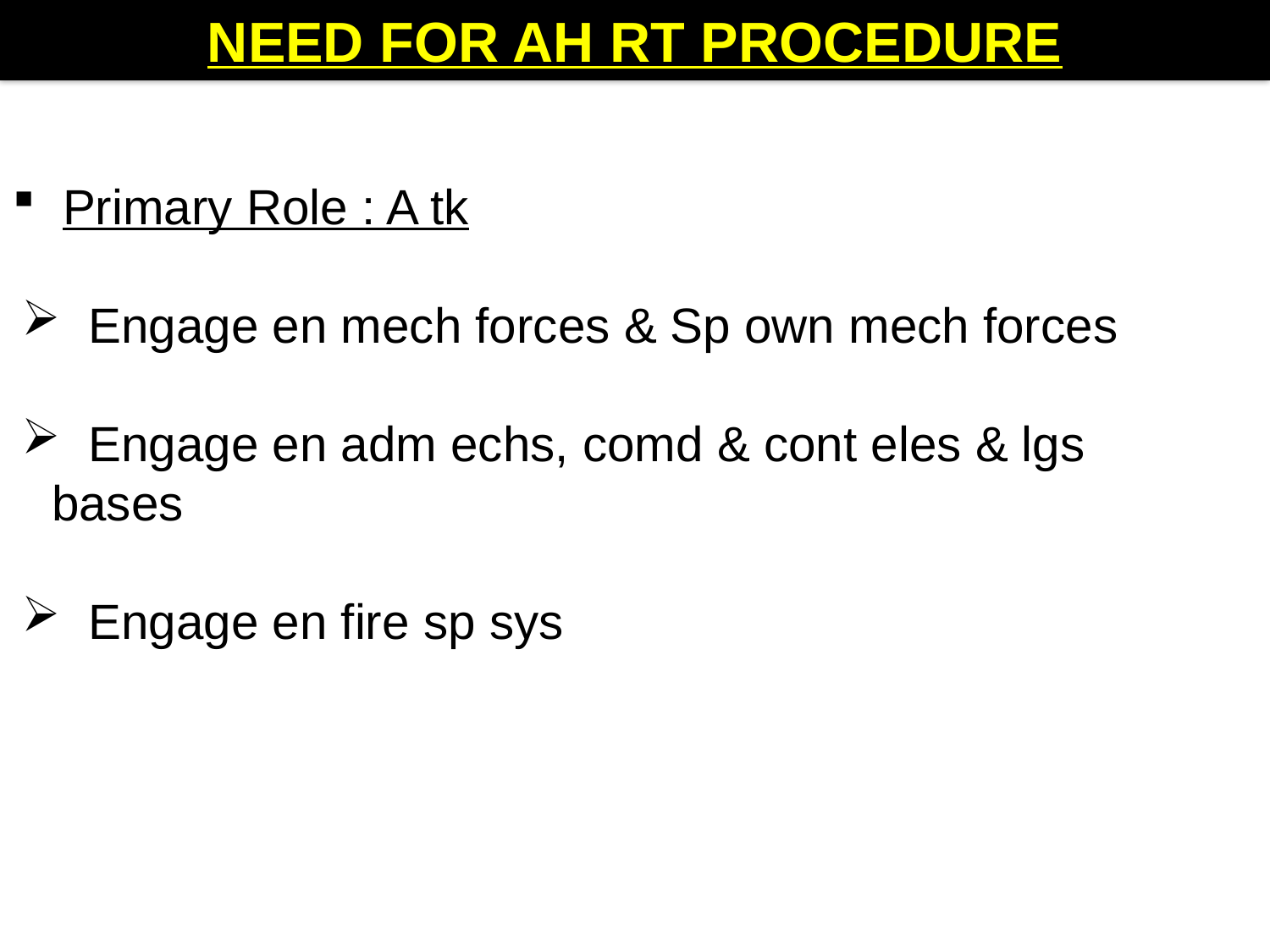

NEED FOR AH RT PROCEDURE
  Primary Role : A tk

  Engage en mech forces & Sp own mech forces

  Engage en adm echs, comd & cont eles & lgs bases

  Engage en fire sp sys